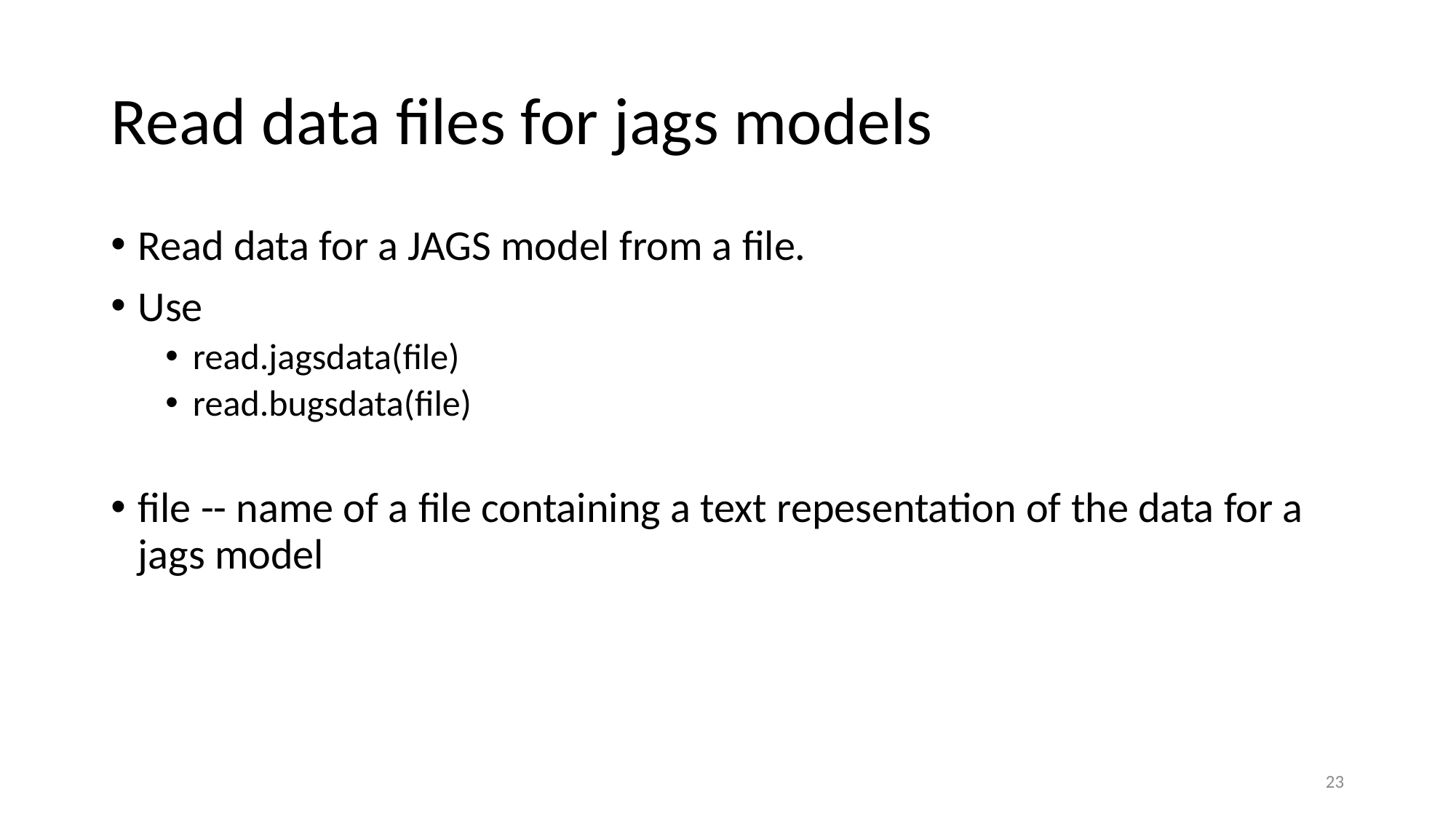

# Read data files for jags models
Read data for a JAGS model from a file.
Use
read.jagsdata(file)
read.bugsdata(file)

file -- name of a file containing a text repesentation of the data for a jags model

23